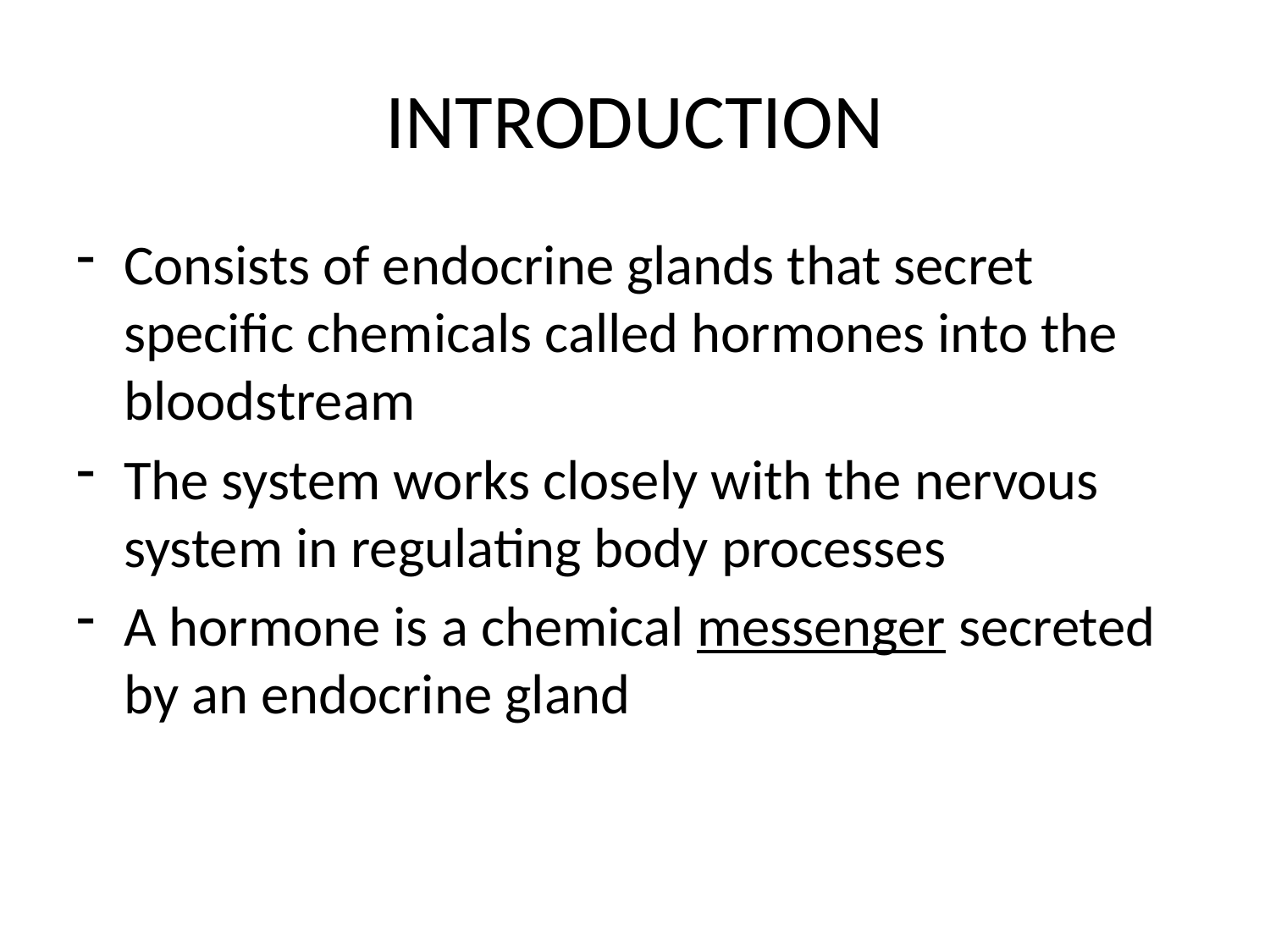

# INTRODUCTION
Consists of endocrine glands that secret specific chemicals called hormones into the bloodstream
The system works closely with the nervous system in regulating body processes
A hormone is a chemical messenger secreted by an endocrine gland